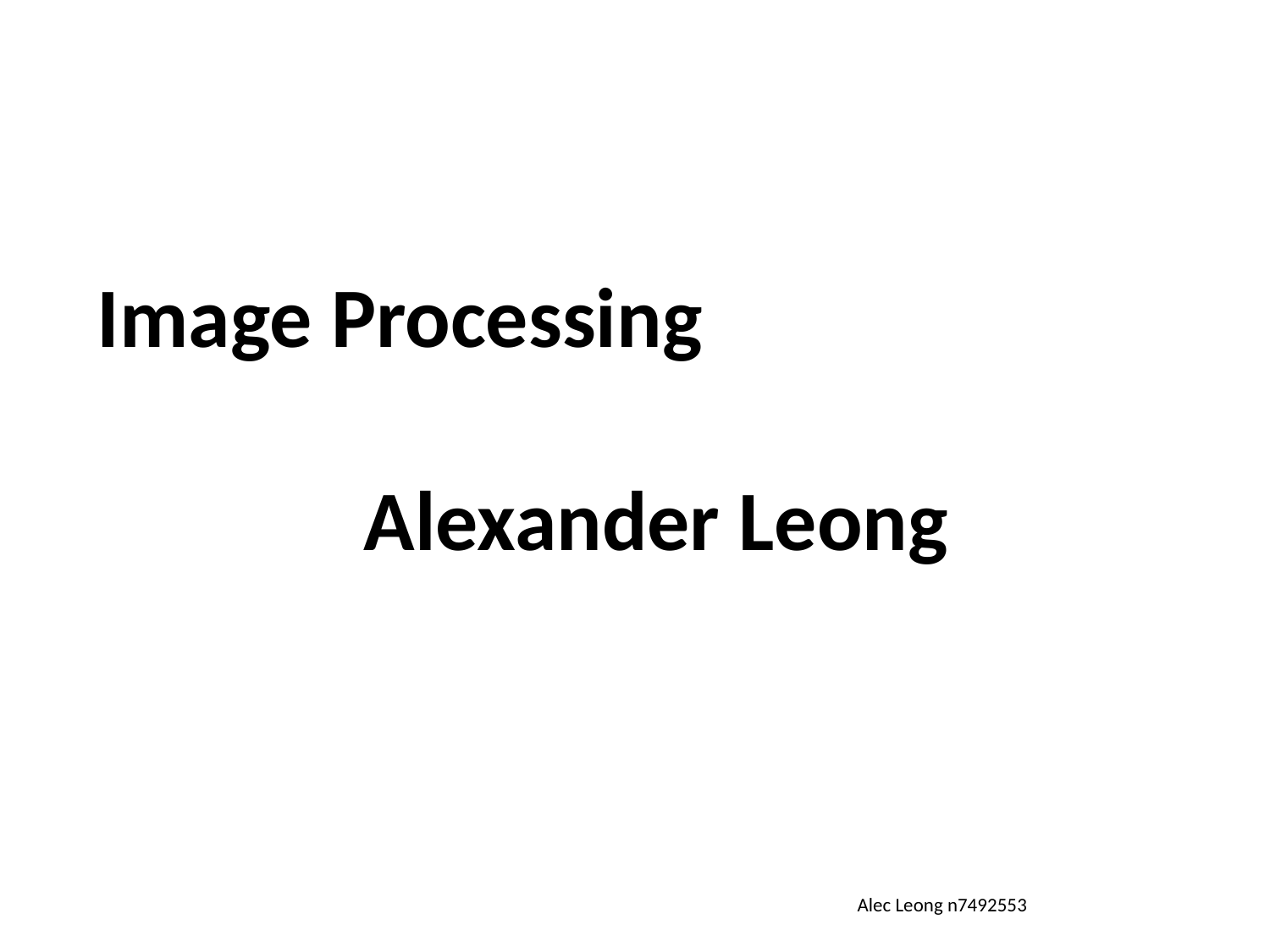

Image Processing

Alexander Leong
Alec Leong n7492553